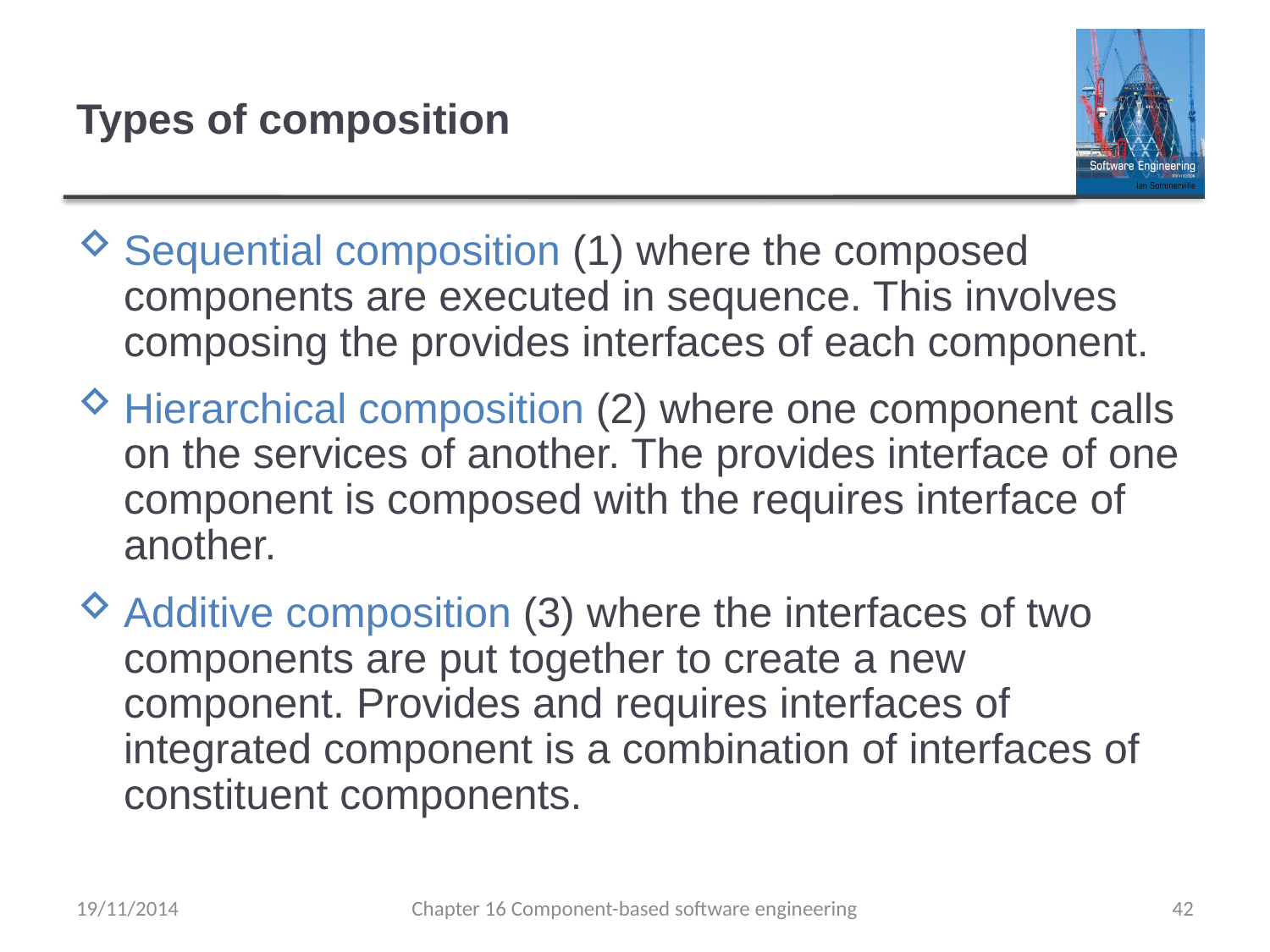

# Types of composition
Sequential composition (1) where the composed components are executed in sequence. This involves composing the provides interfaces of each component.
Hierarchical composition (2) where one component calls on the services of another. The provides interface of one component is composed with the requires interface of another.
Additive composition (3) where the interfaces of two components are put together to create a new component. Provides and requires interfaces of integrated component is a combination of interfaces of constituent components.
19/11/2014
Chapter 16 Component-based software engineering
42